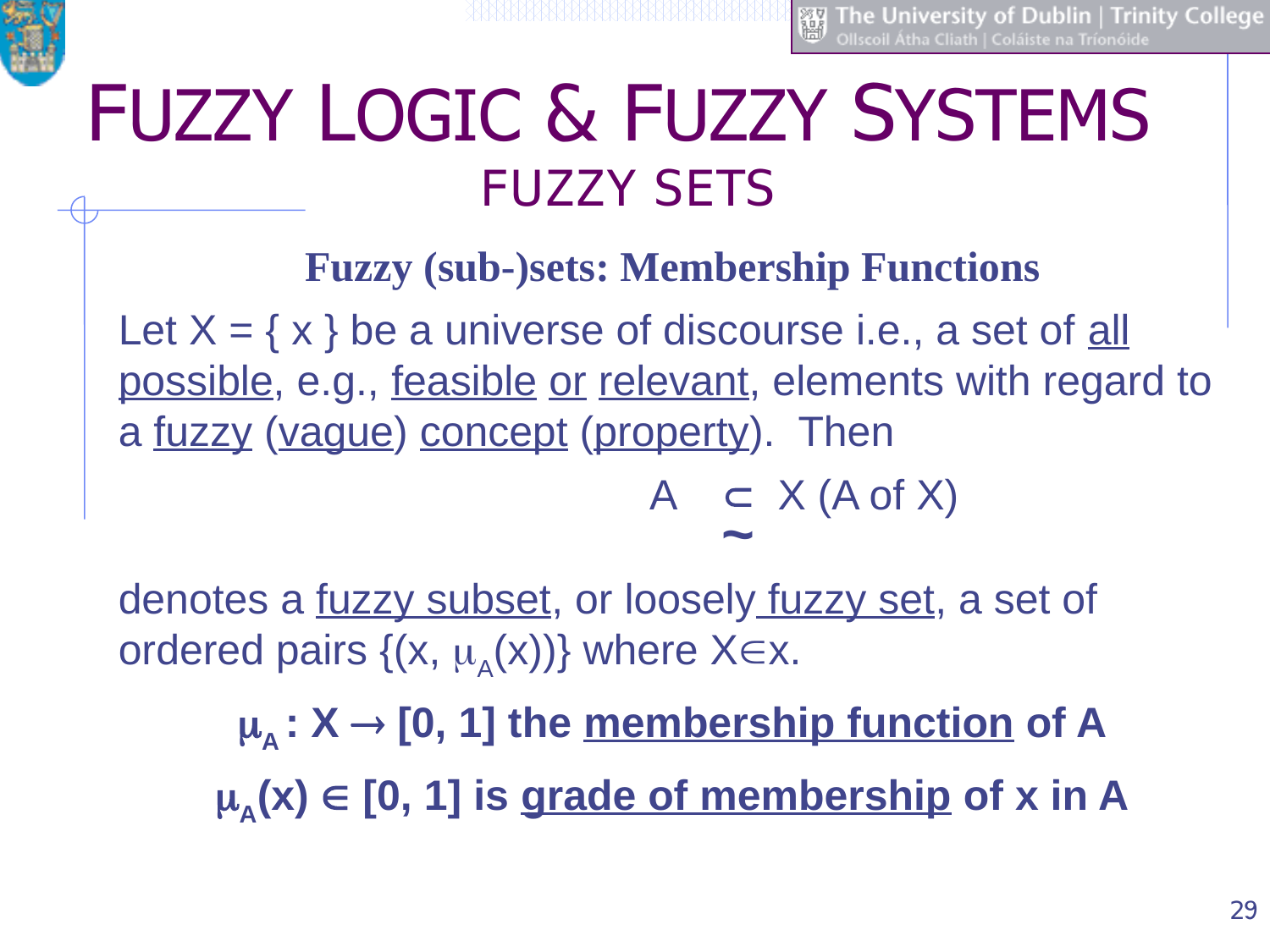

# FUZZY LOGIC & FUZZY SYSTEMS FUZZY SETS

 Fuzzy (sub-)sets: Membership Functions
Let X = { x } be a universe of discourse i.e., a set of all possible, e.g., feasible or relevant, elements with regard to a fuzzy (vague) concept (property).  Then
		A 	⊂ 	X (A of X)
			~
denotes a fuzzy subset, or loosely fuzzy set, a set of ordered pairs {(x, μA(x))} where X∈x.
μA : X → [0, 1] the membership function of A
μA(x) ∈ [0, 1] is grade of membership of x in A

29